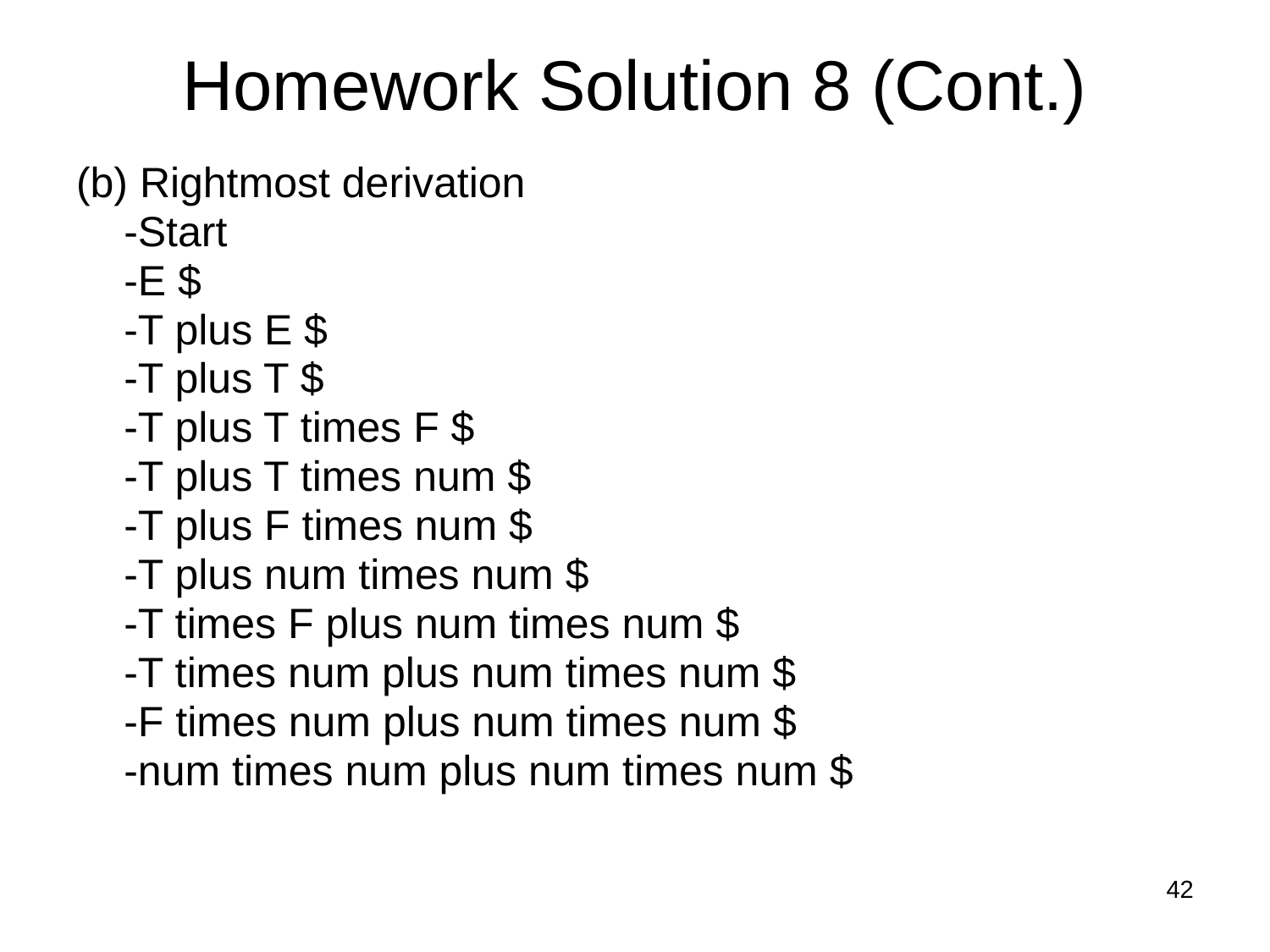

# Homework Solution 8 (Cont.)
(b) Rightmost derivation
	-Start
	-E $
	-T plus E $
	-T plus T $
	-T plus T times F $
	-T plus T times num $
	-T plus F times num $
	-T plus num times num $
	-T times F plus num times num $
	-T times num plus num times num $
	-F times num plus num times num $
	-num times num plus num times num $
42